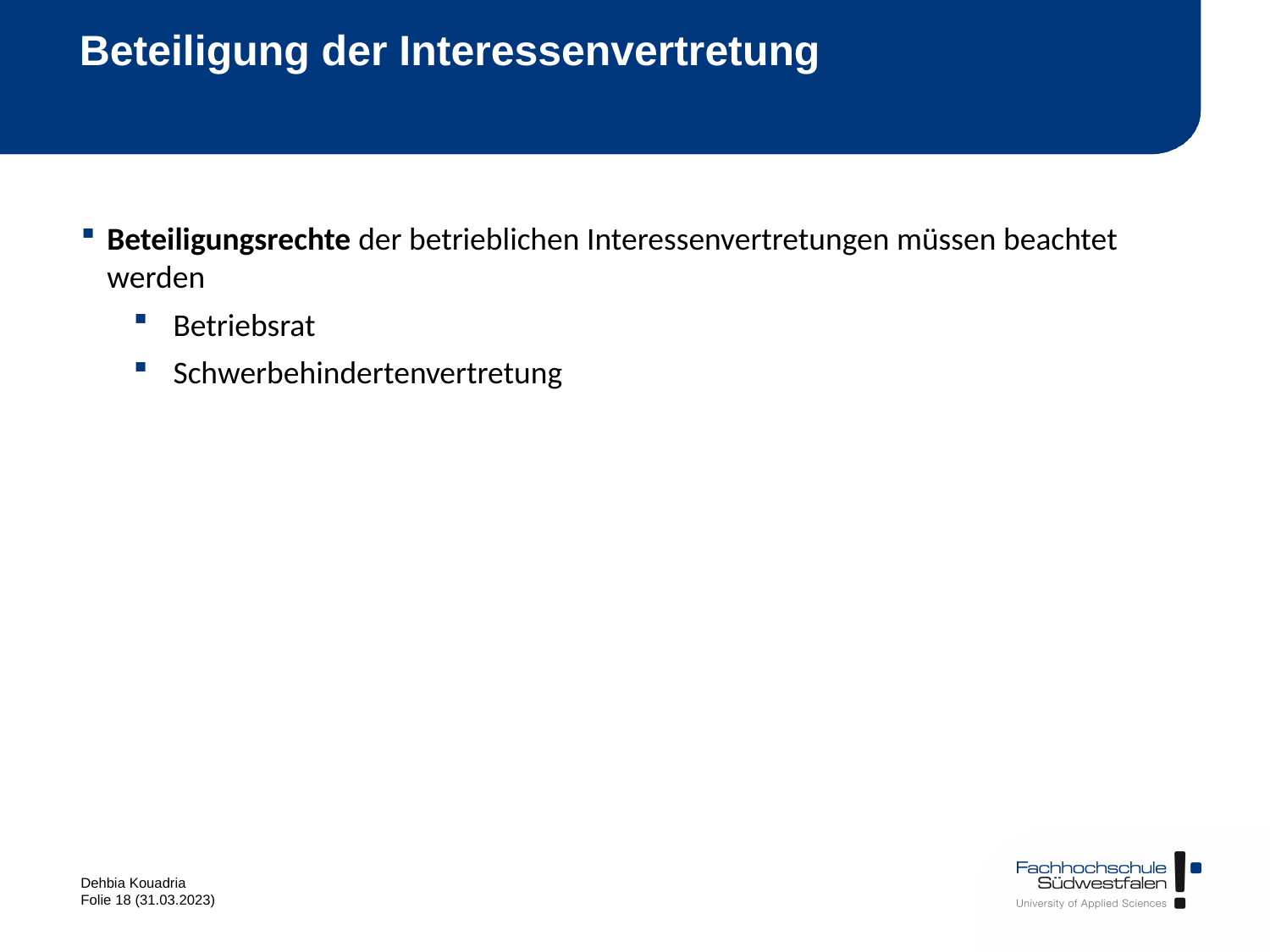

# Beteiligung der Interessenvertretung
Beteiligungsrechte der betrieblichen Interessenvertretungen müssen beachtet werden
Betriebsrat
Schwerbehindertenvertretung